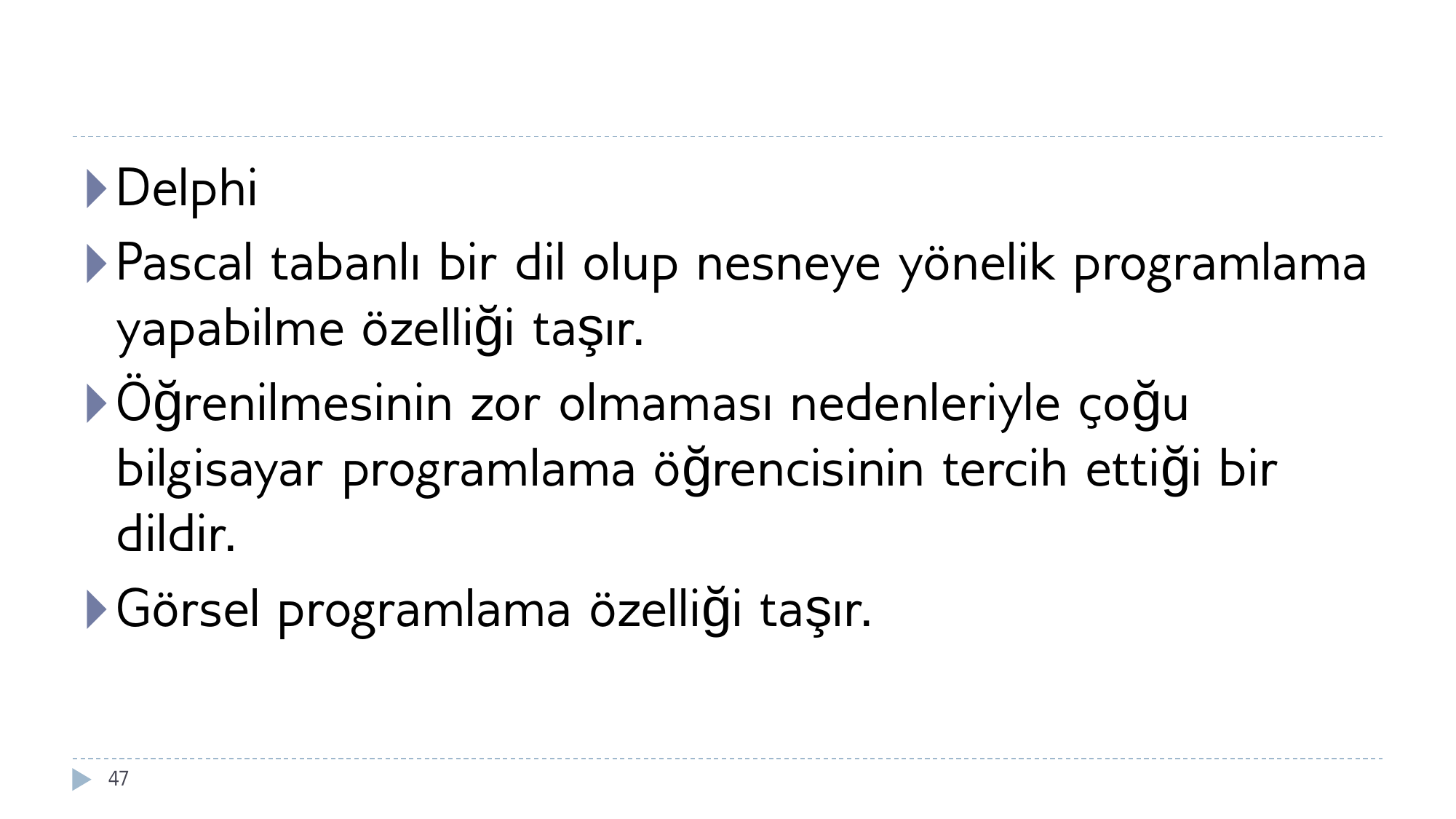

#
Delphi
Pascal tabanlı bir dil olup nesneye yönelik programlama yapabilme özelliği taşır.
Öğrenilmesinin zor olmaması nedenleriyle çoğu bilgisayar programlama öğrencisinin tercih ettiği bir dildir.
Görsel programlama özelliği taşır.
47